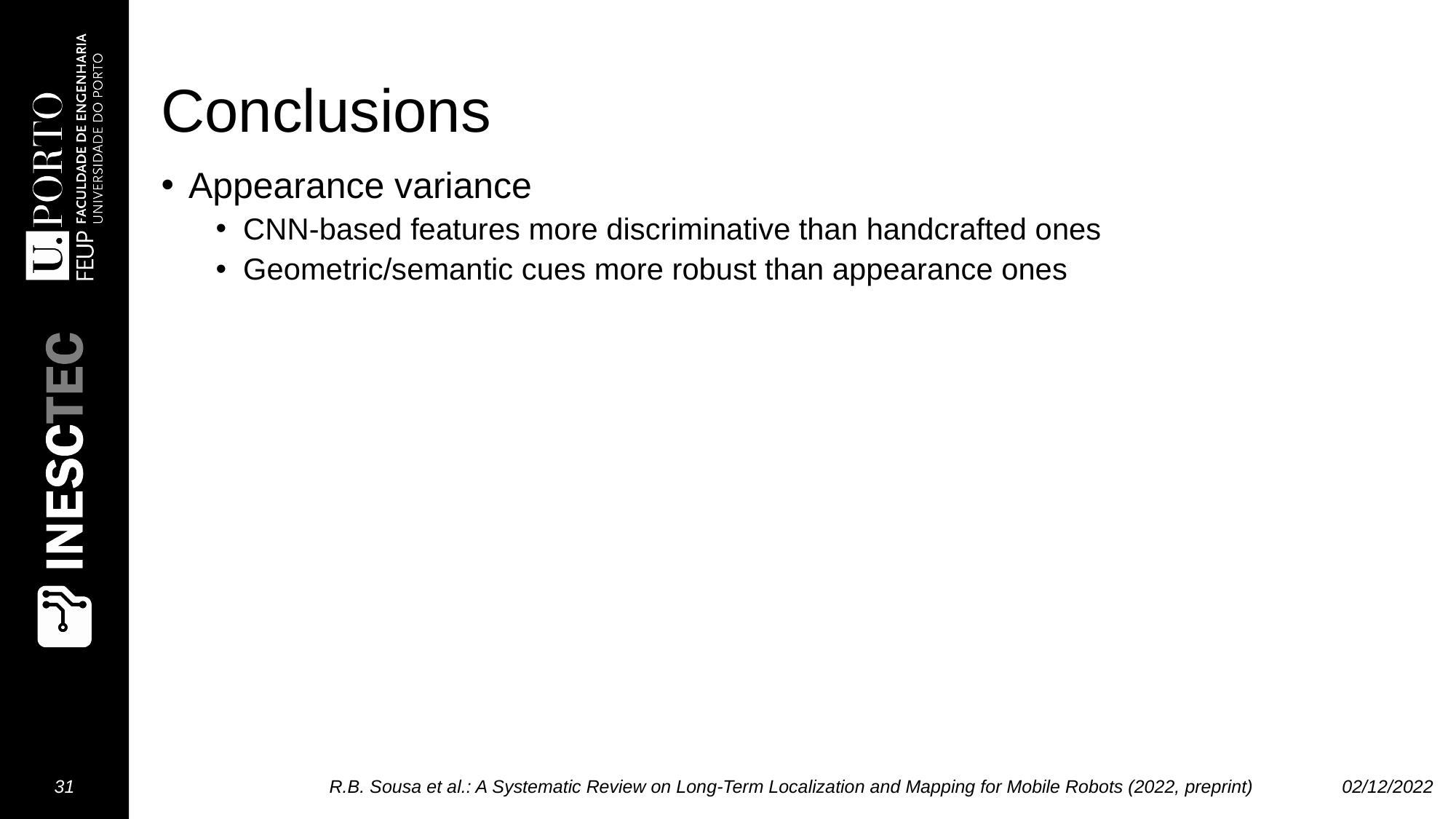

# Conclusions
Appearance variance
CNN-based features more discriminative than handcrafted ones
Geometric/semantic cues more robust than appearance ones
31
R.B. Sousa et al.: A Systematic Review on Long-Term Localization and Mapping for Mobile Robots (2022, preprint)
02/12/2022